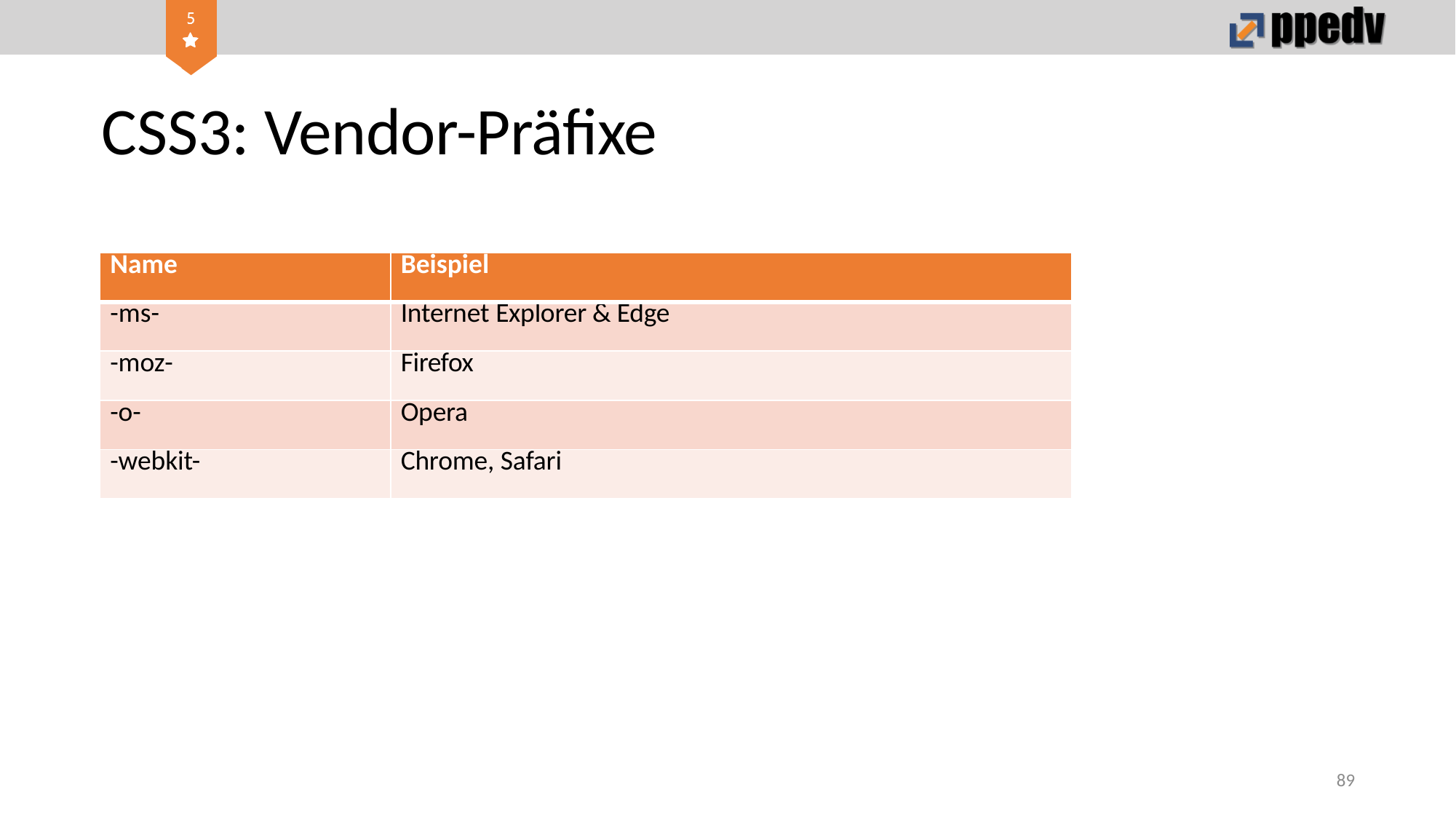

# CSS3: Vendor-Präfixe

| Name | Beispiel |
| --- | --- |
| -ms- | Internet Explorer & Edge |
| -moz- | Firefox |
| -o- | Opera |
| -webkit- | Chrome, Safari |
89